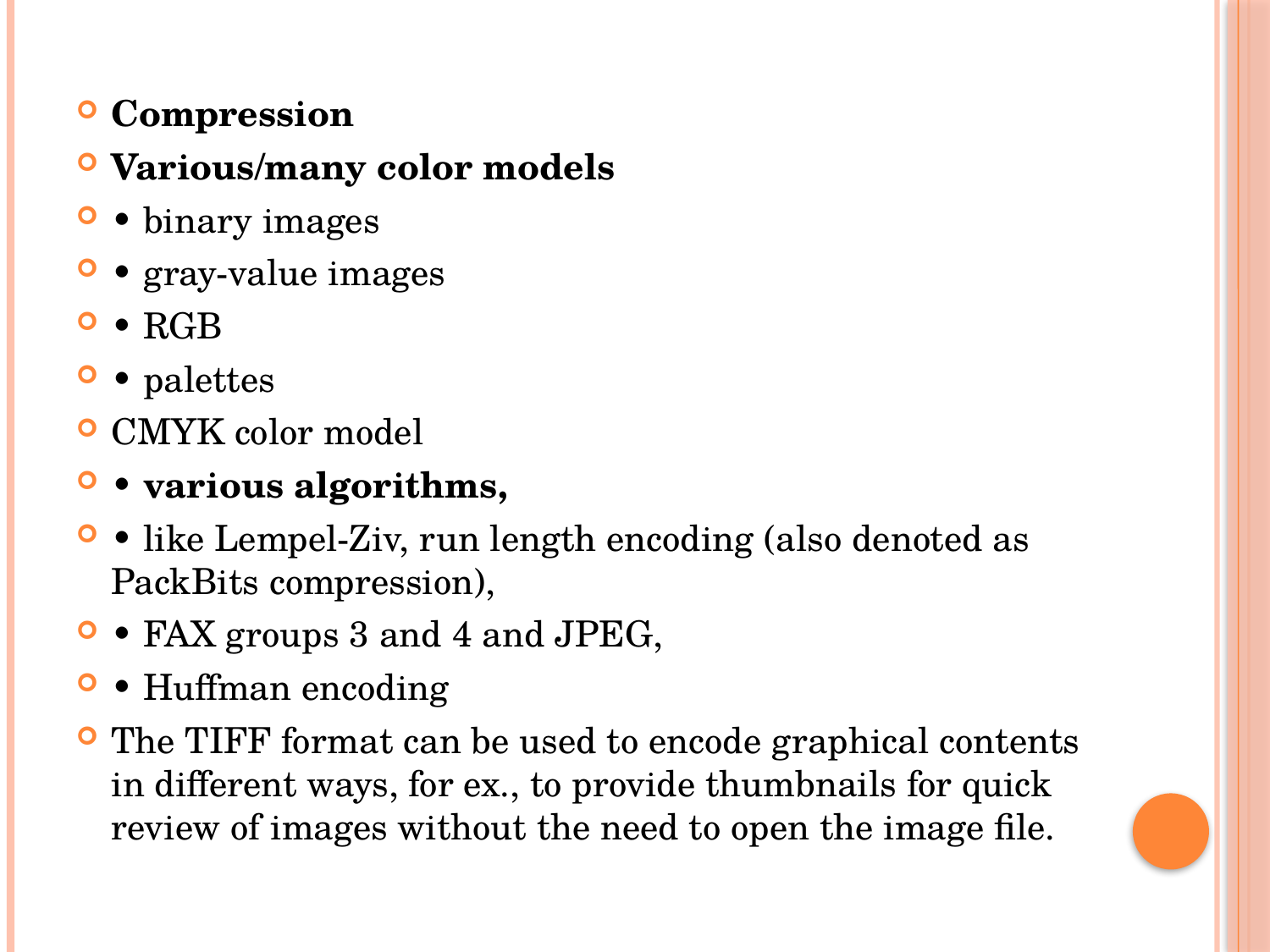

Compression
Various/many color models
• binary images
• gray-value images
• RGB
• palettes
CMYK color model
• various algorithms,
• like Lempel-Ziv, run length encoding (also denoted as PackBits compression),
• FAX groups 3 and 4 and JPEG,
• Huffman encoding
The TIFF format can be used to encode graphical contents in different ways, for ex., to provide thumbnails for quick review of images without the need to open the image file.